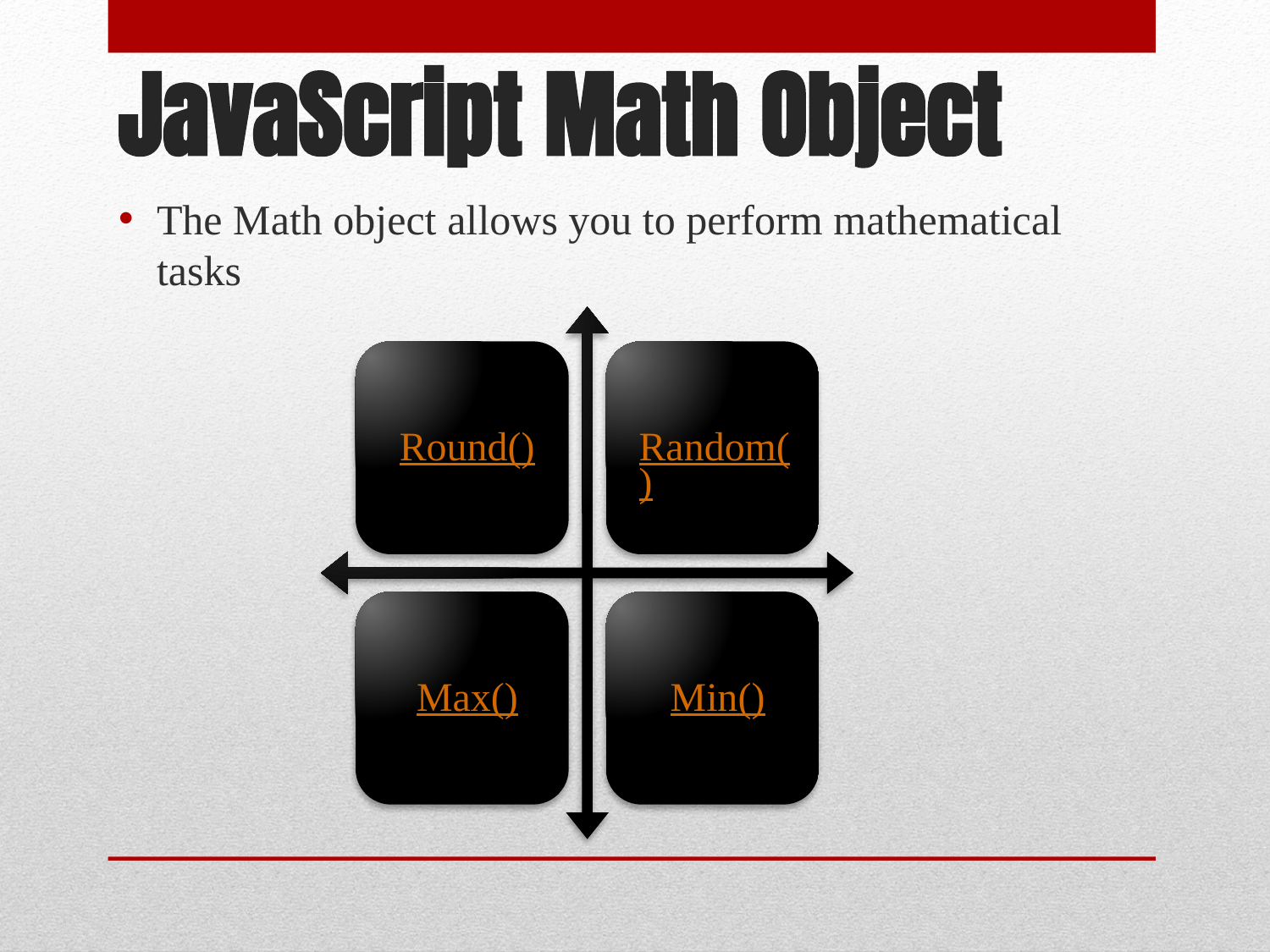

# JavaScript Math Object
The Math object allows you to perform mathematical tasks
Round()
Random()
Max()
Min()